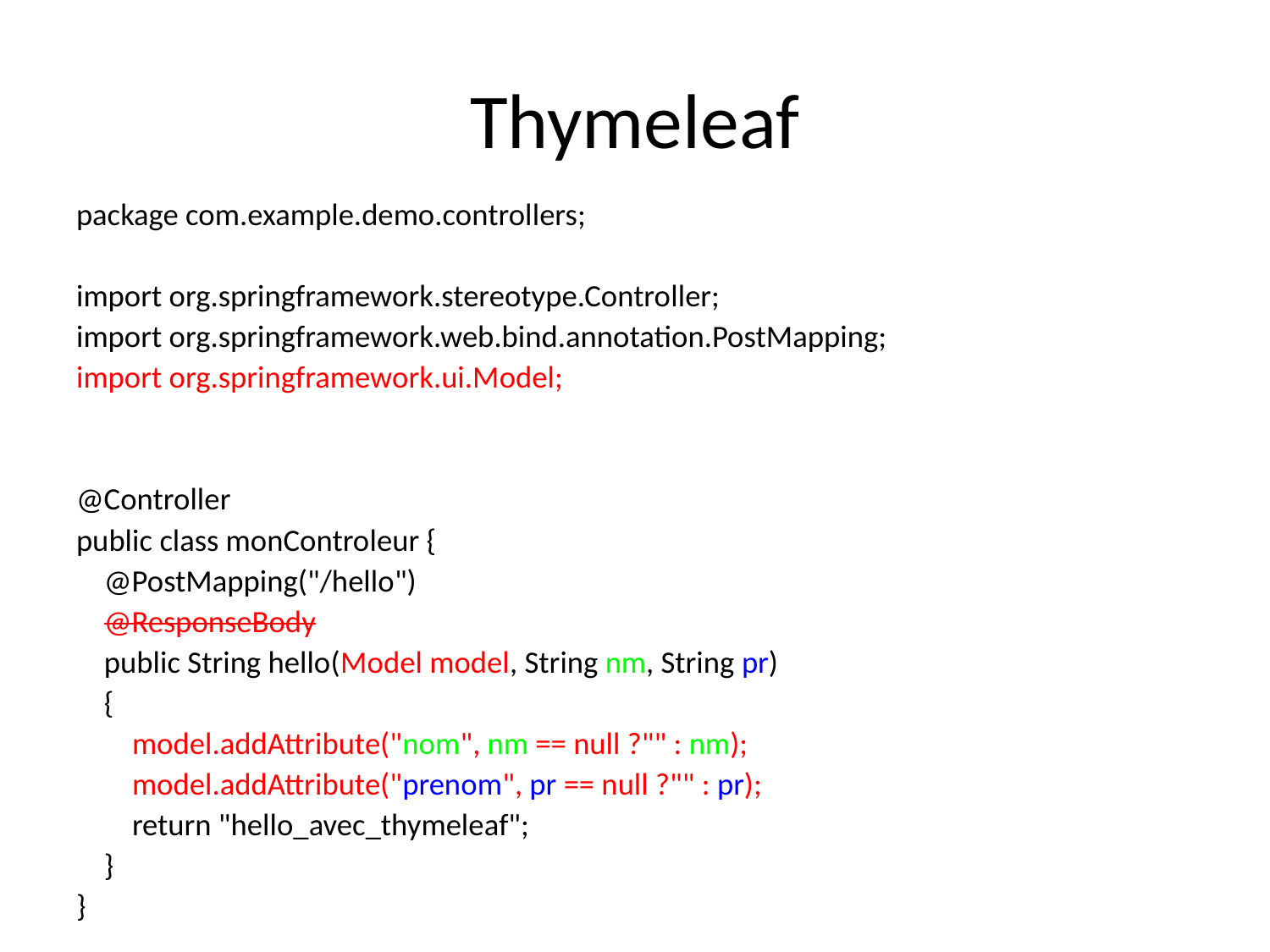

# Thymeleaf
package com.example.demo.controllers;

import org.springframework.stereotype.Controller;
import org.springframework.web.bind.annotation.PostMapping;
import org.springframework.ui.Model;

@Controller
public class monControleur {
    @PostMapping("/hello")
    @ResponseBody
    public String hello(Model model, String nm, String pr)
    {
        model.addAttribute("nom", nm == null ?"" : nm);
        model.addAttribute("prenom", pr == null ?"" : pr);
        return "hello_avec_thymeleaf";
    }
}